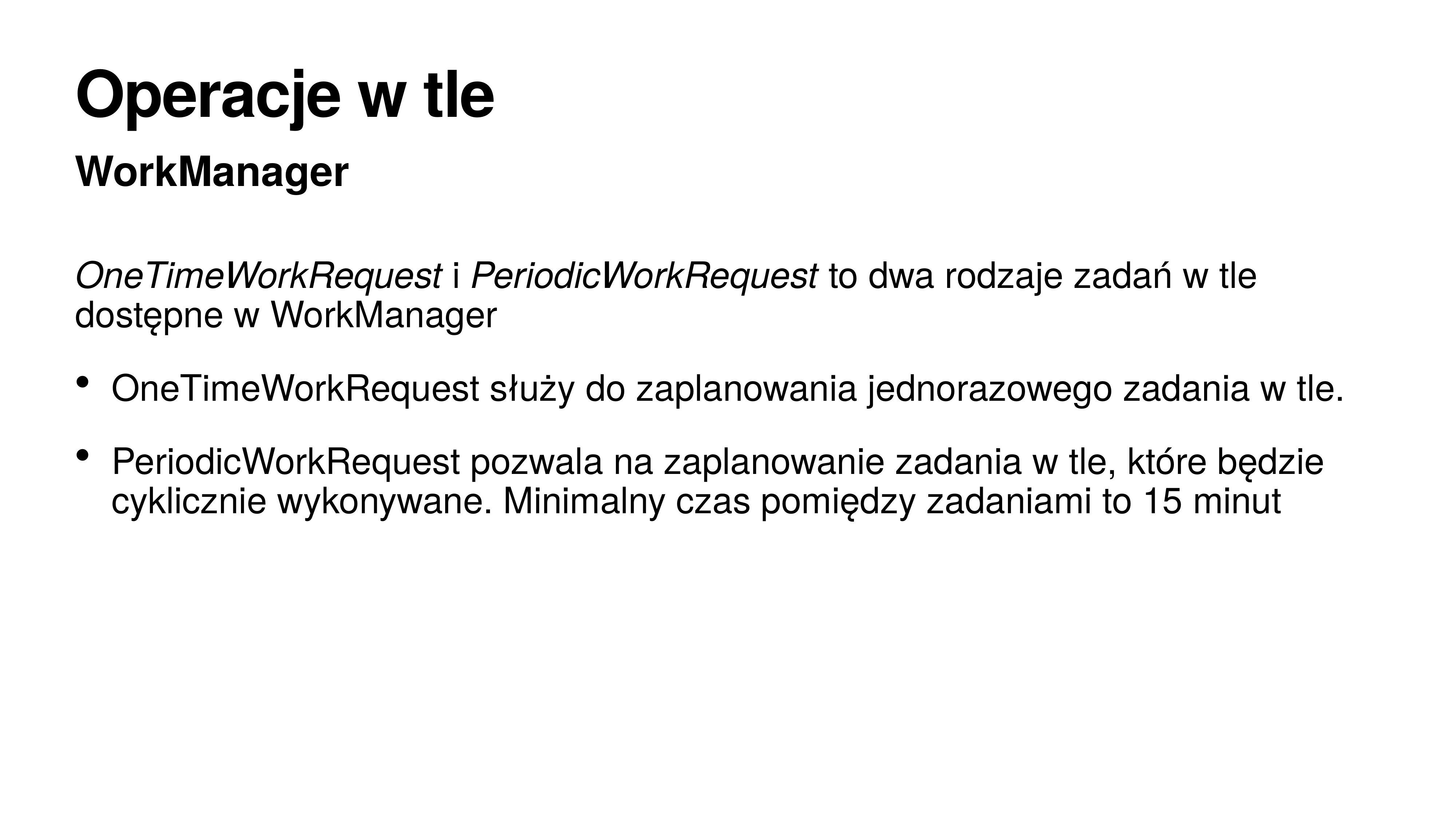

# Operacje w tle
WorkManager
OneTimeWorkRequest i PeriodicWorkRequest to dwa rodzaje zadań w tle dostępne w WorkManager
OneTimeWorkRequest służy do zaplanowania jednorazowego zadania w tle.
PeriodicWorkRequest pozwala na zaplanowanie zadania w tle, które będzie cyklicznie wykonywane. Minimalny czas pomiędzy zadaniami to 15 minut